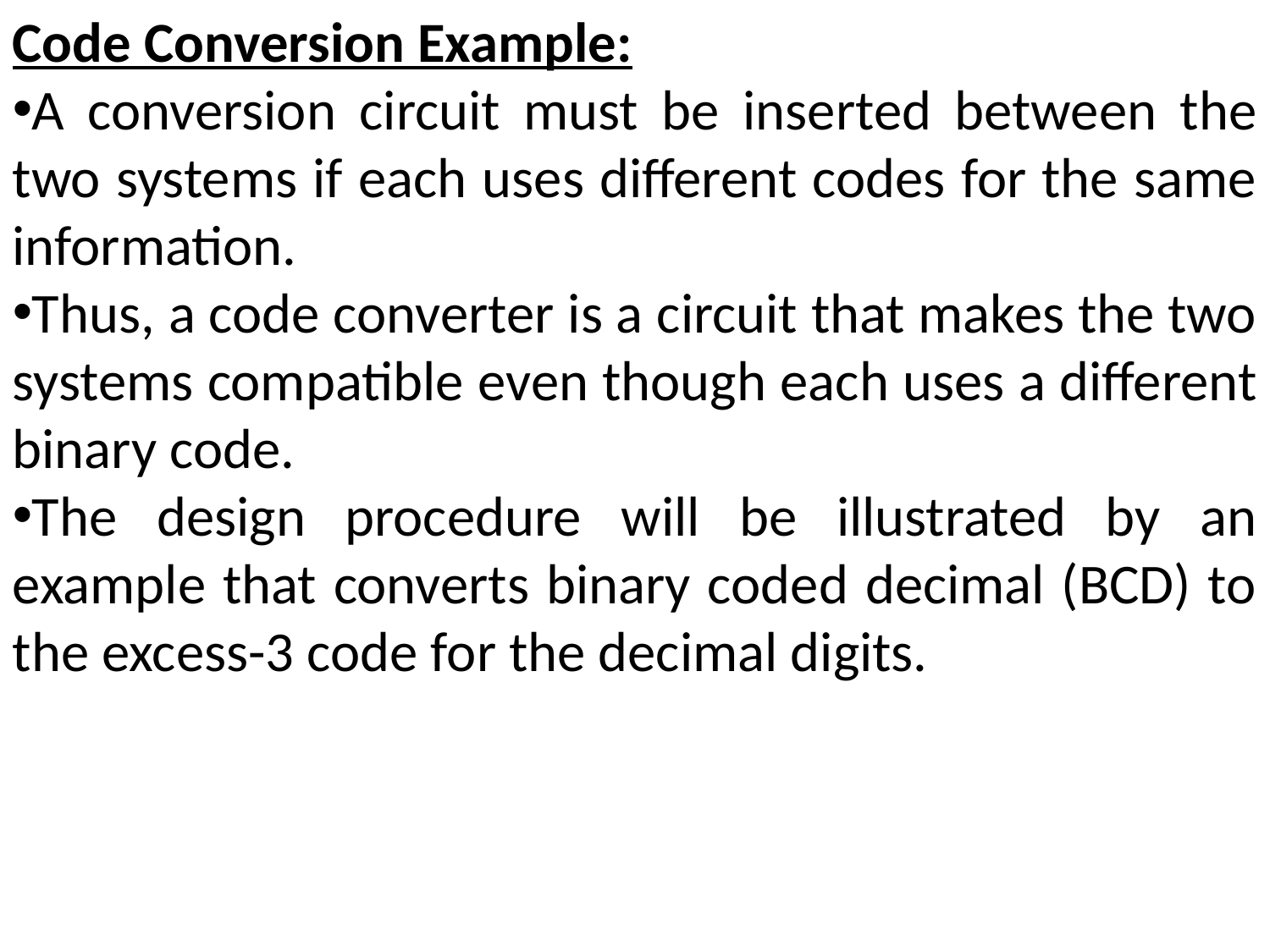

Code Conversion Example:
A conversion circuit must be inserted between the two systems if each uses different codes for the same information.
Thus, a code converter is a circuit that makes the two systems compatible even though each uses a different binary code.
The design procedure will be illustrated by an example that converts binary coded decimal (BCD) to the excess-3 code for the decimal digits.